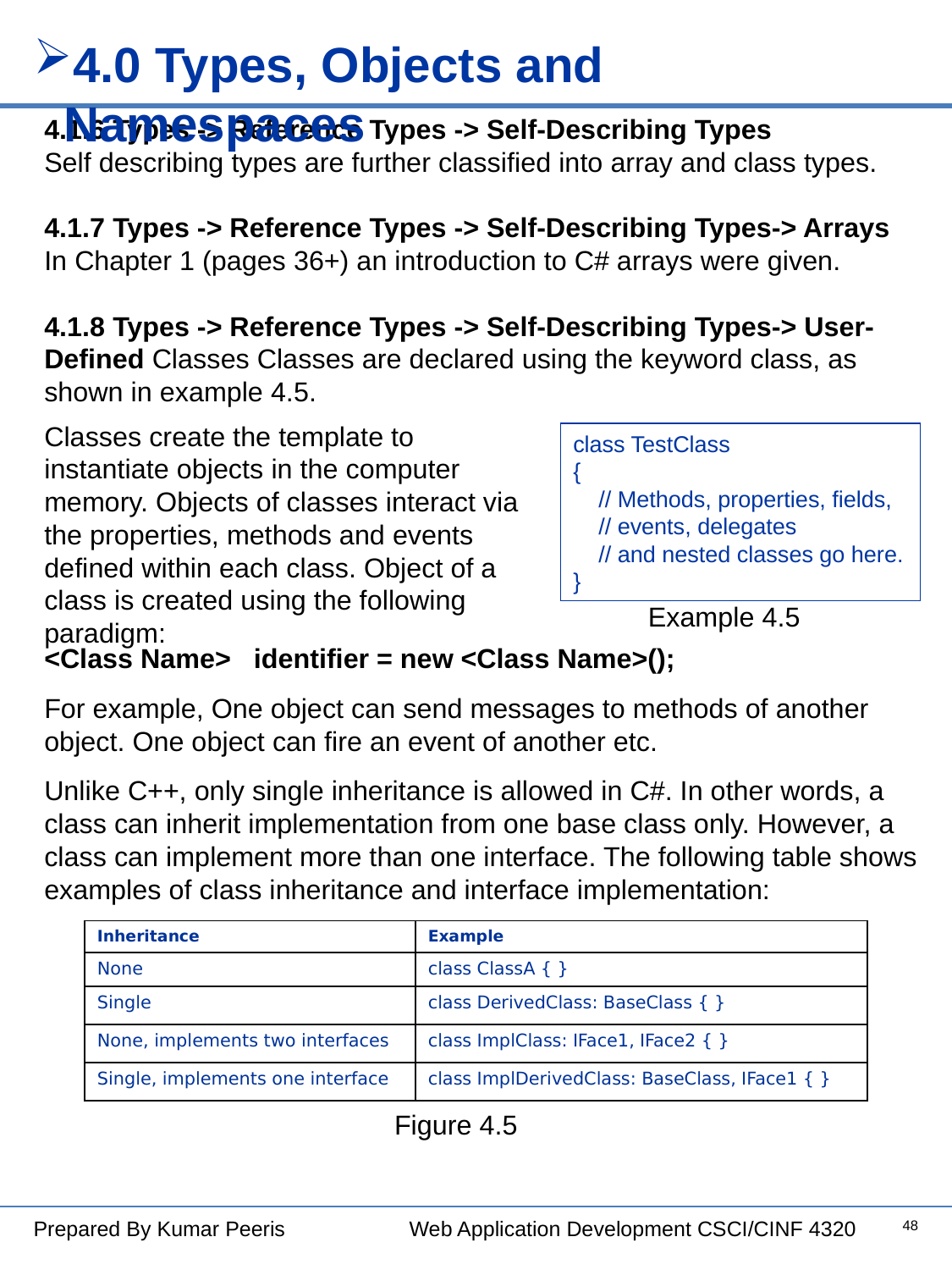

4.0 Types, Objects and Namespaces
4.1.6 Types -> Reference Types -> Self-Describing Types
Self describing types are further classified into array and class types.

4.1.7 Types -> Reference Types -> Self-Describing Types-> Arrays
In Chapter 1 (pages 36+) an introduction to C# arrays were given.

4.1.8 Types -> Reference Types -> Self-Describing Types-> User-Defined Classes Classes are declared using the keyword class, as shown in example 4.5.
Classes create the template to instantiate objects in the computer memory. Objects of classes interact via the properties, methods and events defined within each class. Object of a class is created using the following paradigm:
class TestClass
{
    // Methods, properties, fields,
    // events, delegates
    // and nested classes go here.
}
Example 4.5
<Class Name>   identifier = new <Class Name>();

For example, One object can send messages to methods of another  object. One object can fire an event of another etc.

Unlike C++, only single inheritance is allowed in C#. In other words, a class can inherit implementation from one base class only. However, a class can implement more than one interface. The following table shows examples of class inheritance and interface implementation:
| Inheritance | Example |
| --- | --- |
| None | class ClassA { } |
| Single | class DerivedClass: BaseClass { } |
| None, implements two interfaces | class ImplClass: IFace1, IFace2 { } |
| Single, implements one interface | class ImplDerivedClass: BaseClass, IFace1 { } |
Figure 4.5
48
Prepared By Kumar Peeris                     Web Application Development CSCI/CINF 4320